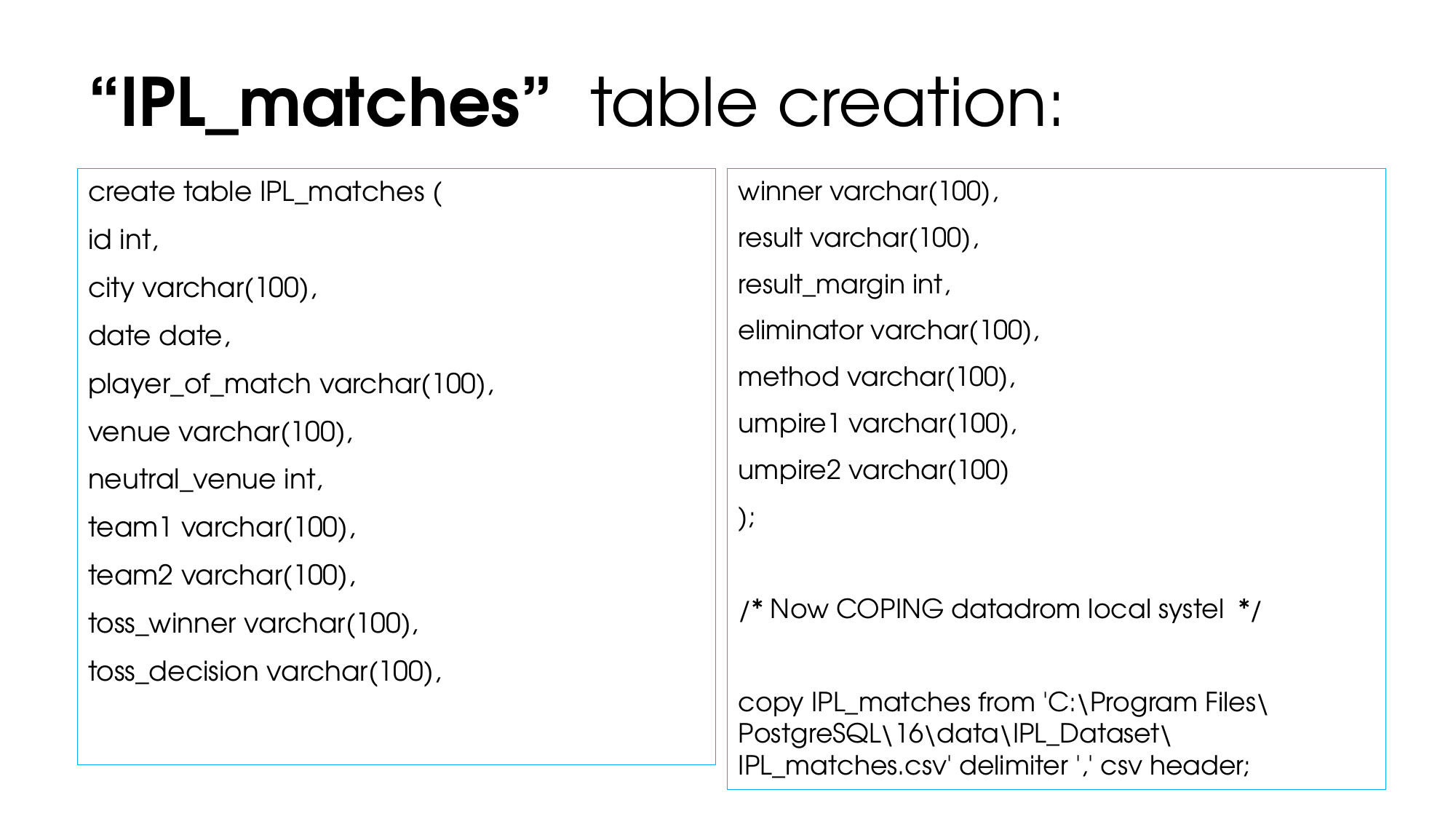

# “IPL_matches”  table creation:
create table IPL_matches (
id int,
city varchar(100),
date date,
player_of_match varchar(100),
venue varchar(100),
neutral_venue int,
team1 varchar(100),
team2 varchar(100),
toss_winner varchar(100),
toss_decision varchar(100),
winner varchar(100),
result varchar(100),
result_margin int,
eliminator varchar(100),
method varchar(100),
umpire1 varchar(100),
umpire2 varchar(100)
);

/* Now COPING datadrom local systel  */

copy IPL_matches from 'C:\Program Files\PostgreSQL\16\data\IPL_Dataset\IPL_matches.csv' delimiter ',' csv header;